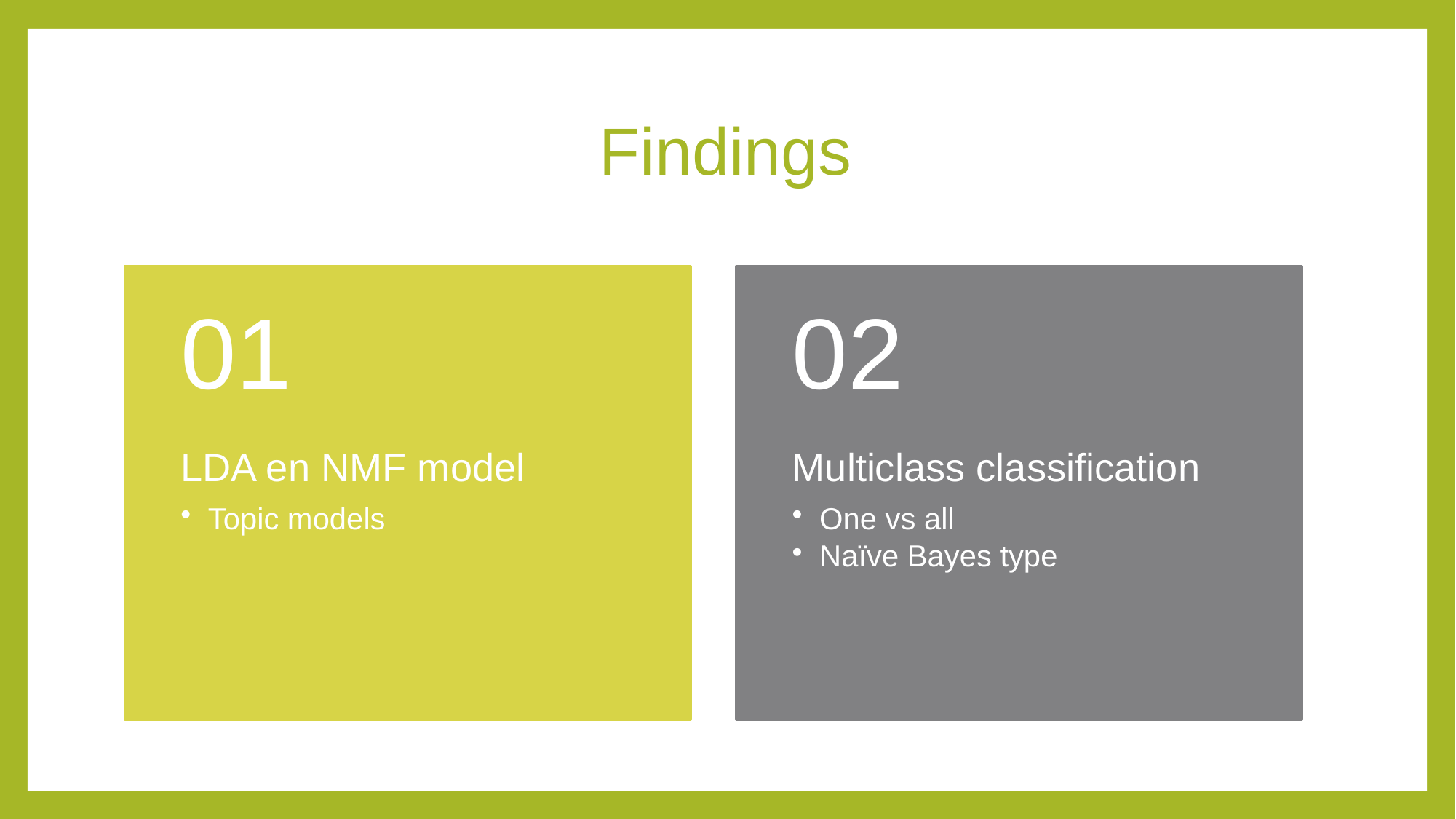

# Findings
LDA en NMF model
Topic models
01
Multiclass classification
One vs all
Naïve Bayes type
02